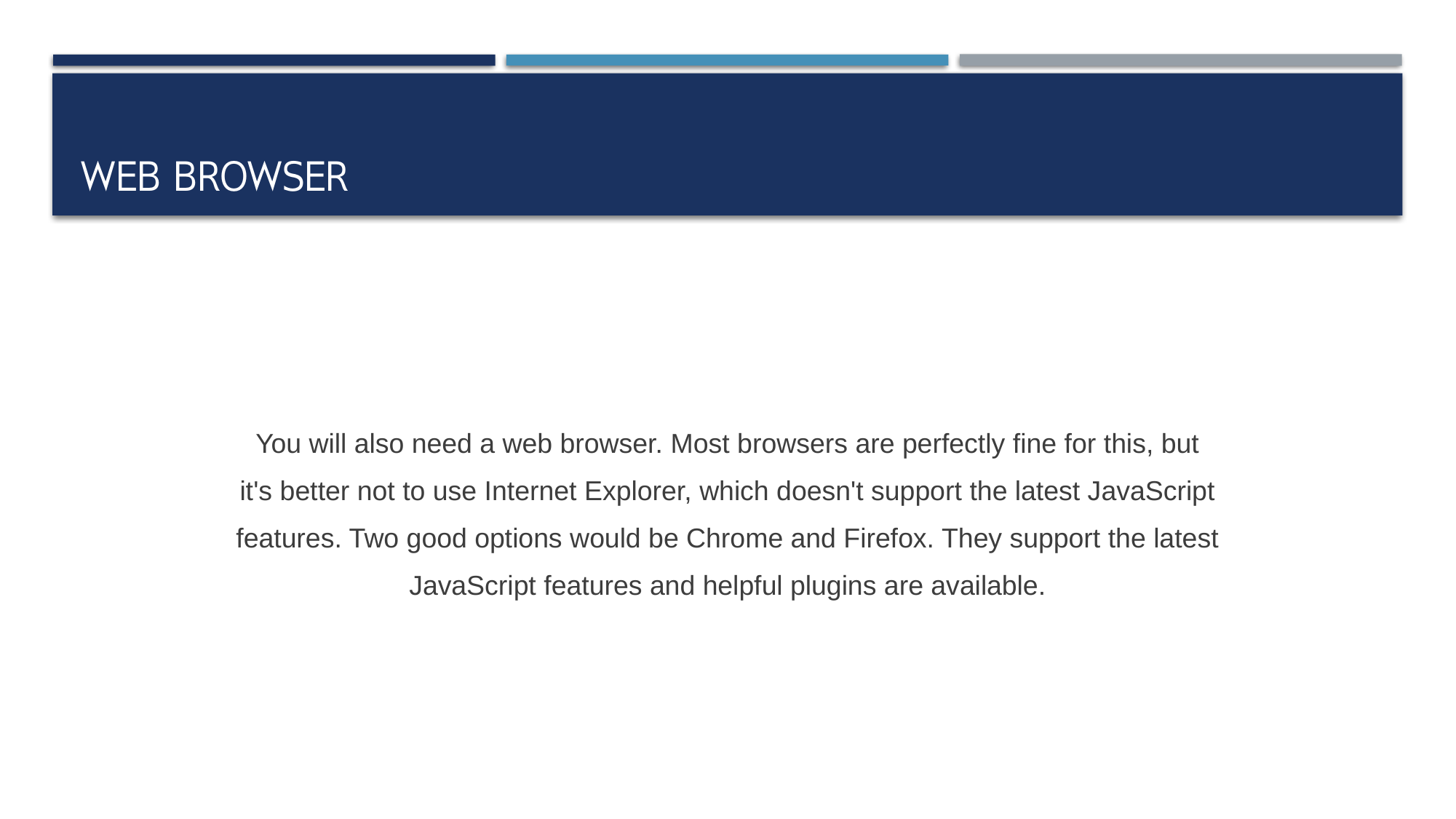

# Web browser
You will also need a web browser. Most browsers are perfectly fine for this, but
it's better not to use Internet Explorer, which doesn't support the latest JavaScript
features. Two good options would be Chrome and Firefox. They support the latest
JavaScript features and helpful plugins are available.